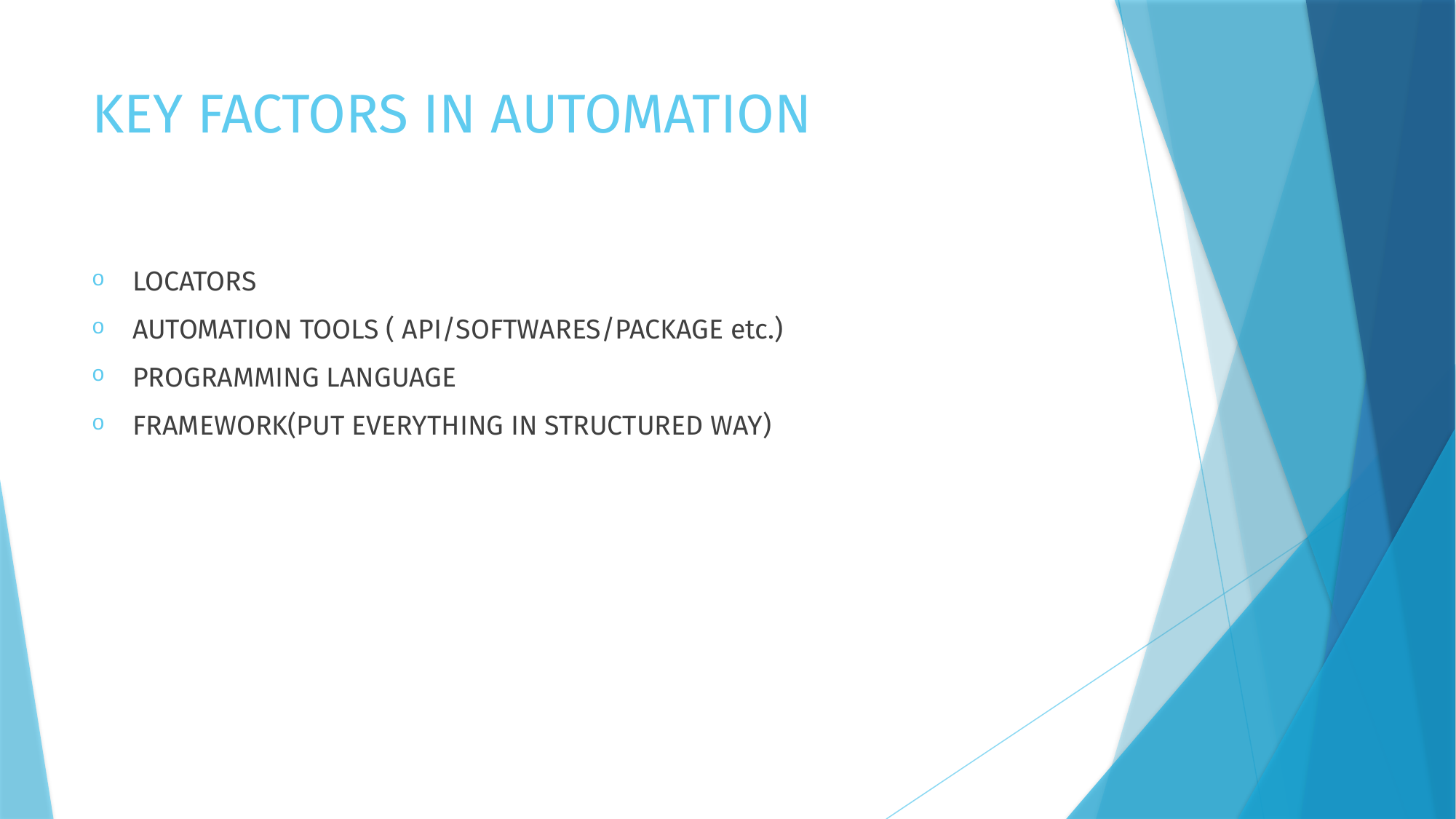

# KEY FACTORS IN AUTOMATION
LOCATORS
AUTOMATION TOOLS ( API/SOFTWARES/PACKAGE etc.)
PROGRAMMING LANGUAGE
FRAMEWORK(PUT EVERYTHING IN STRUCTURED WAY)